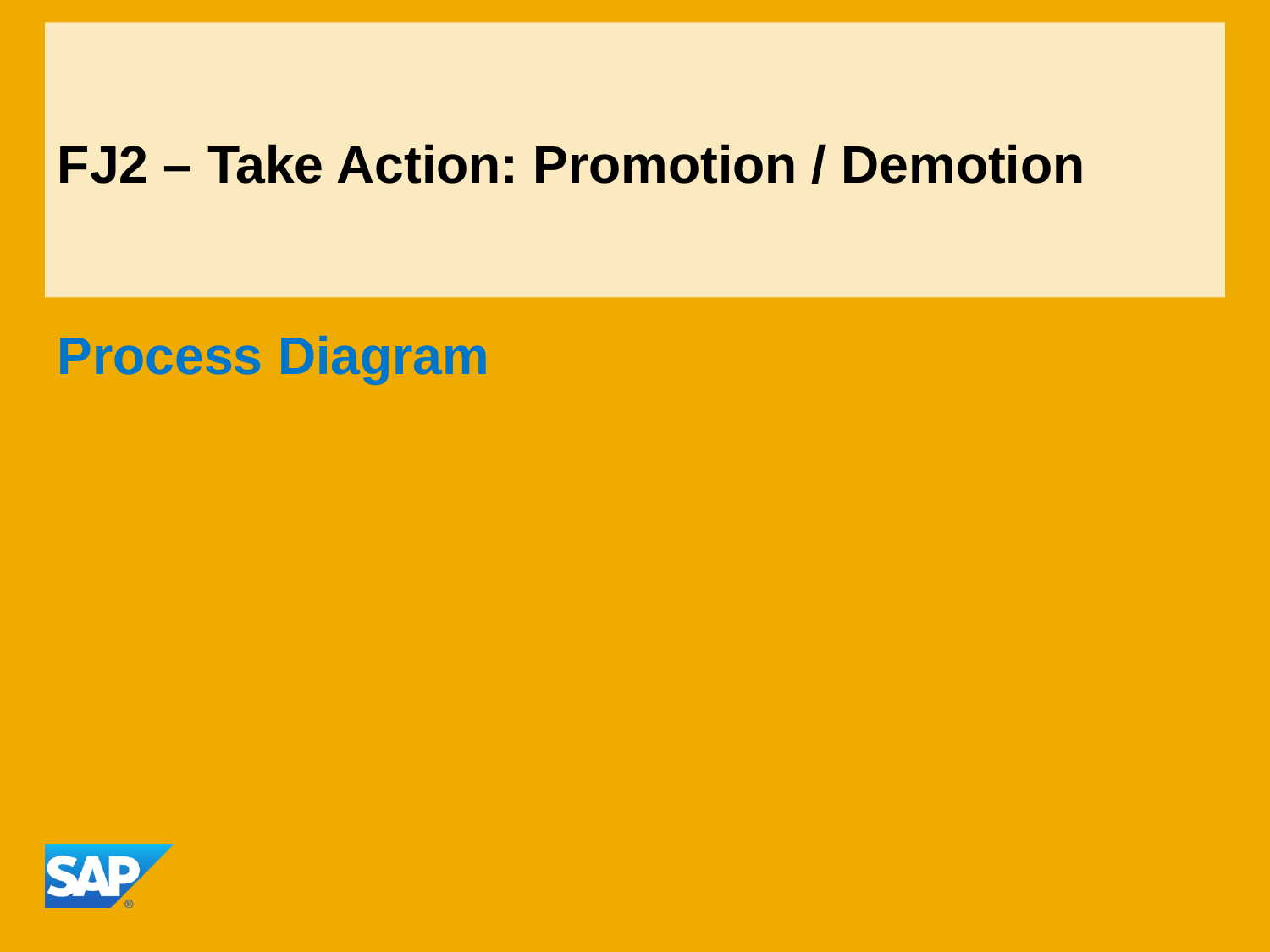

# FJ2 – Take Action: Promotion / Demotion
Process Diagram